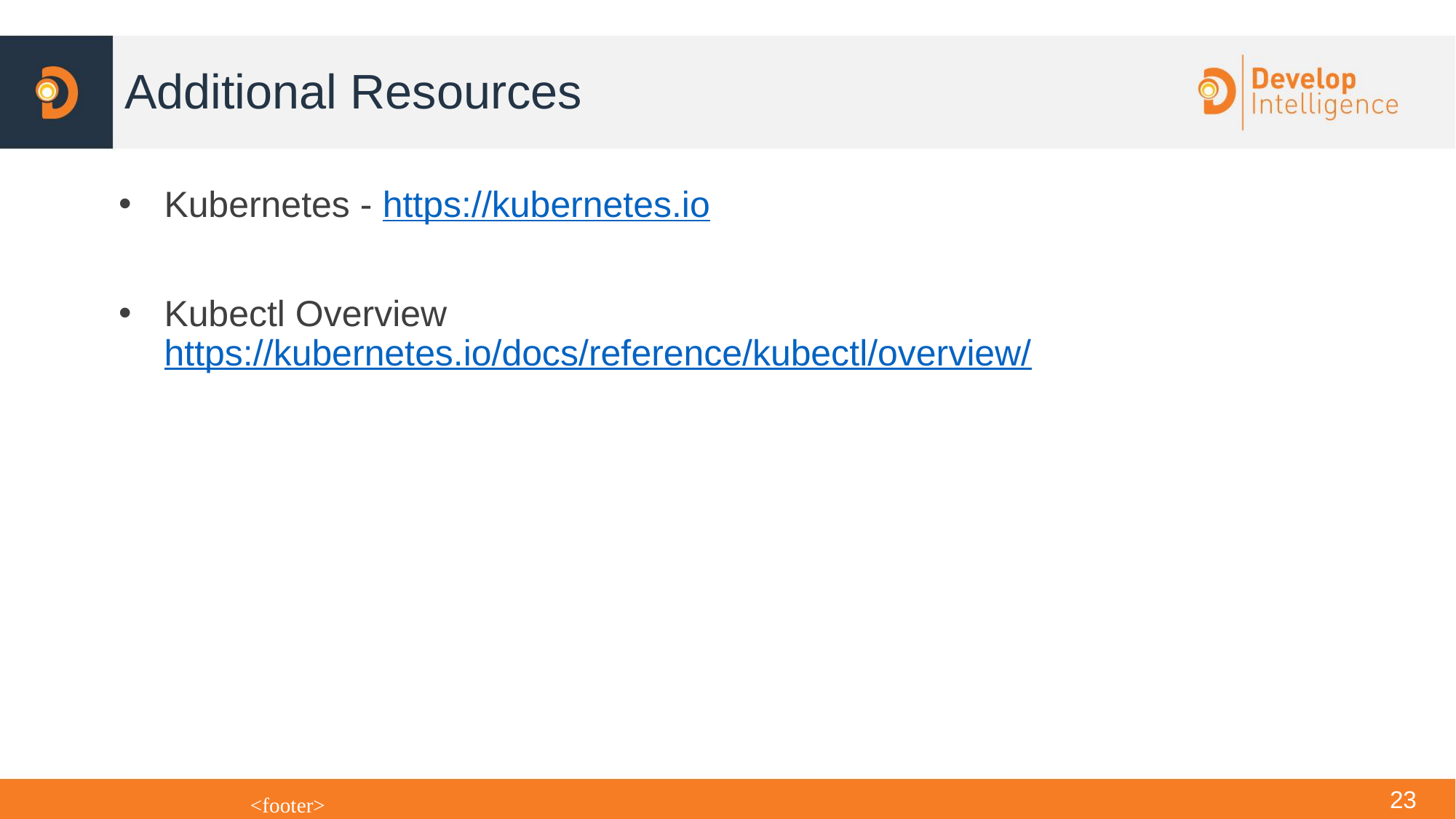

# Additional Resources
Kubernetes - https://kubernetes.io

Kubectl Overview
https://kubernetes.io/docs/reference/kubectl/overview/

23